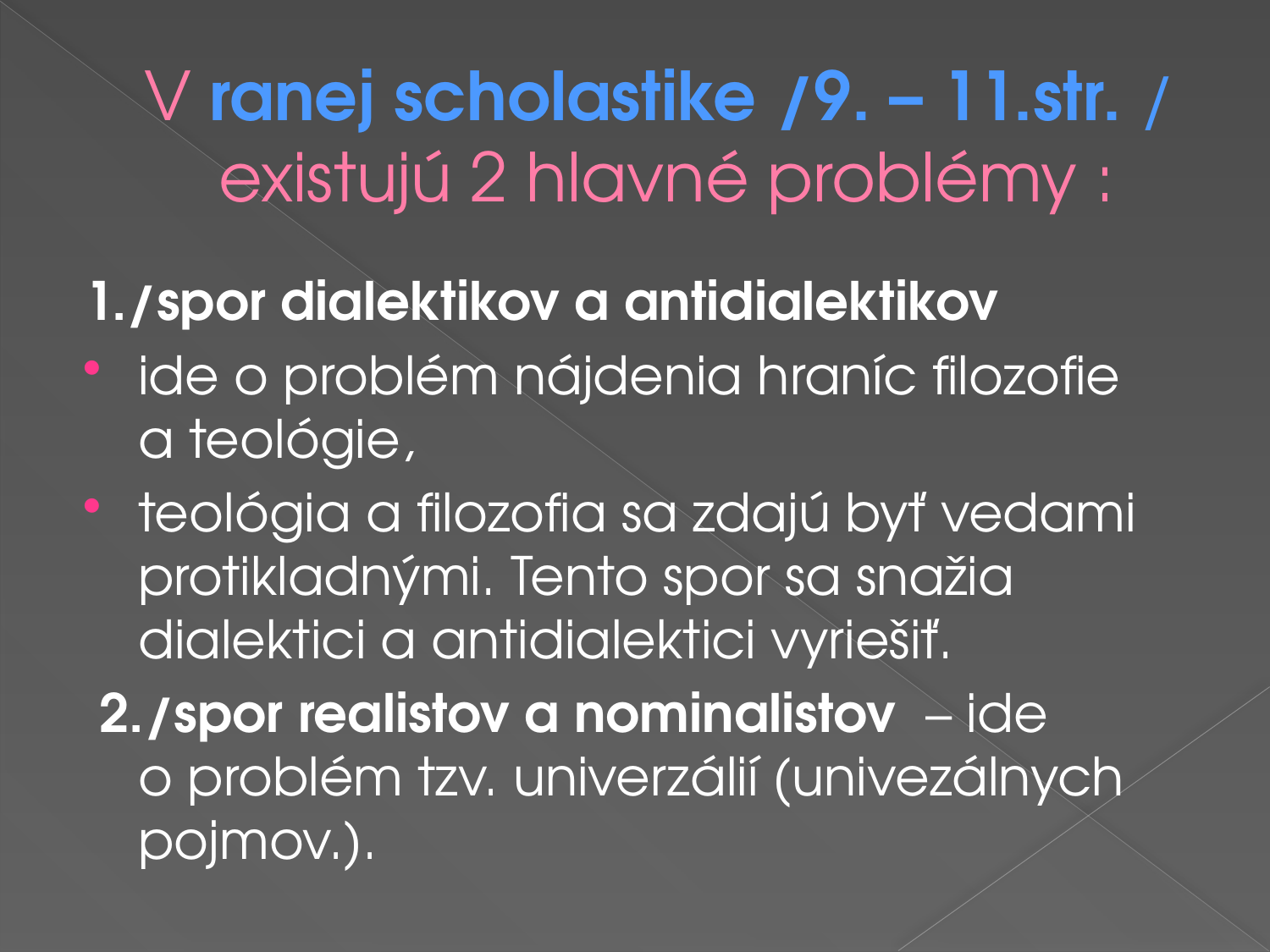

# V ranej scholastike /9. – 11.str. /      existujú 2 hlavné problémy :
1./spor dialektikov a antidialektikov
ide o problém nájdenia hraníc filozofie a teológie,
teológia a filozofia sa zdajú byť vedami protikladnými. Tento spor sa snažia dialektici a antidialektici vyriešiť.
 2./spor realistov a nominalistov  – ide o problém tzv. univerzálií (univezálnych pojmov.).